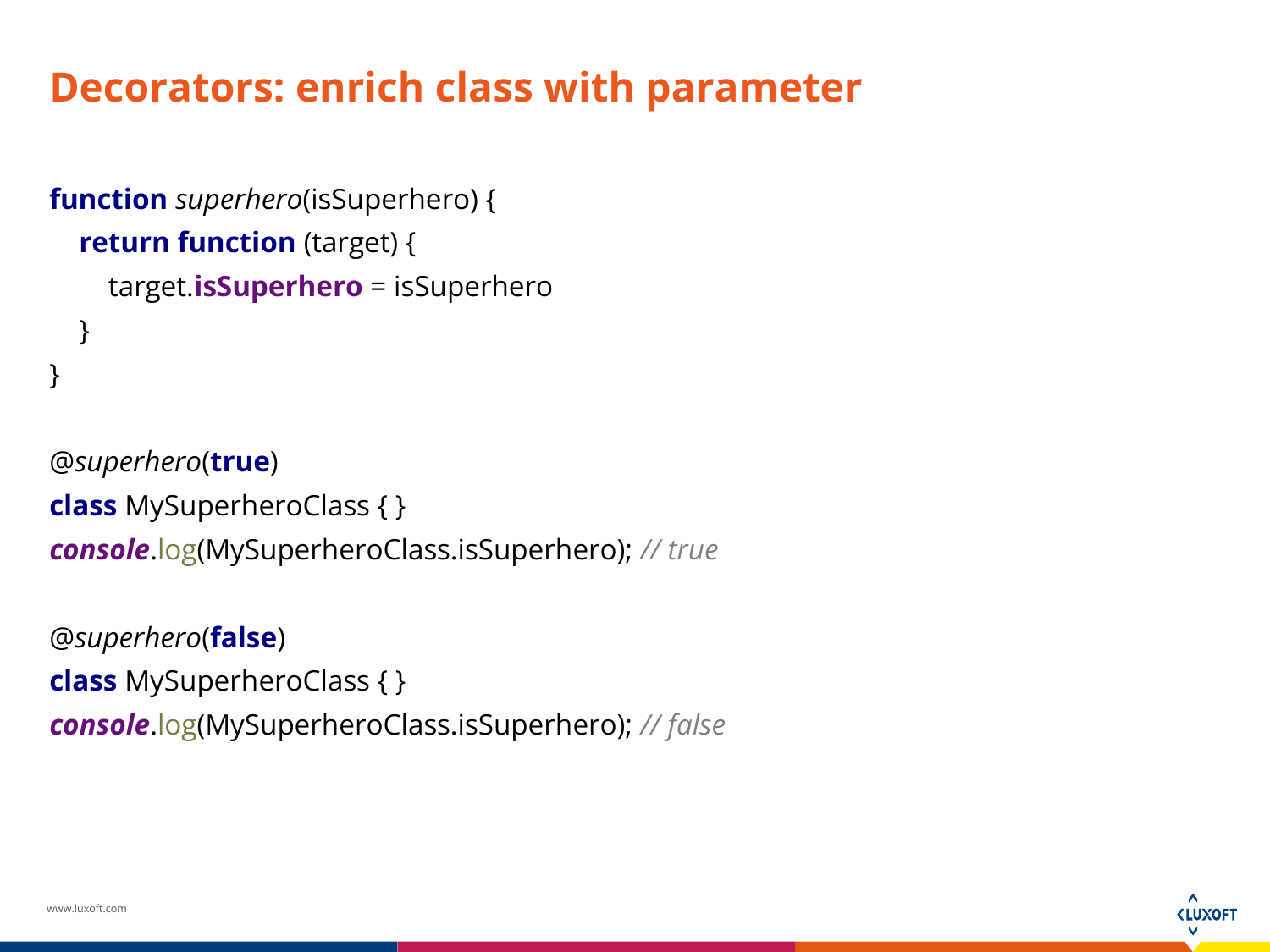

# Decorators: enrich class with parameter
function superhero(isSuperhero) {
    return function (target) {
        target.isSuperhero = isSuperhero
    }
}
@superhero(true)
class MySuperheroClass { }
console.log(MySuperheroClass.isSuperhero); // true
@superhero(false)
class MySuperheroClass { }
console.log(MySuperheroClass.isSuperhero); // false